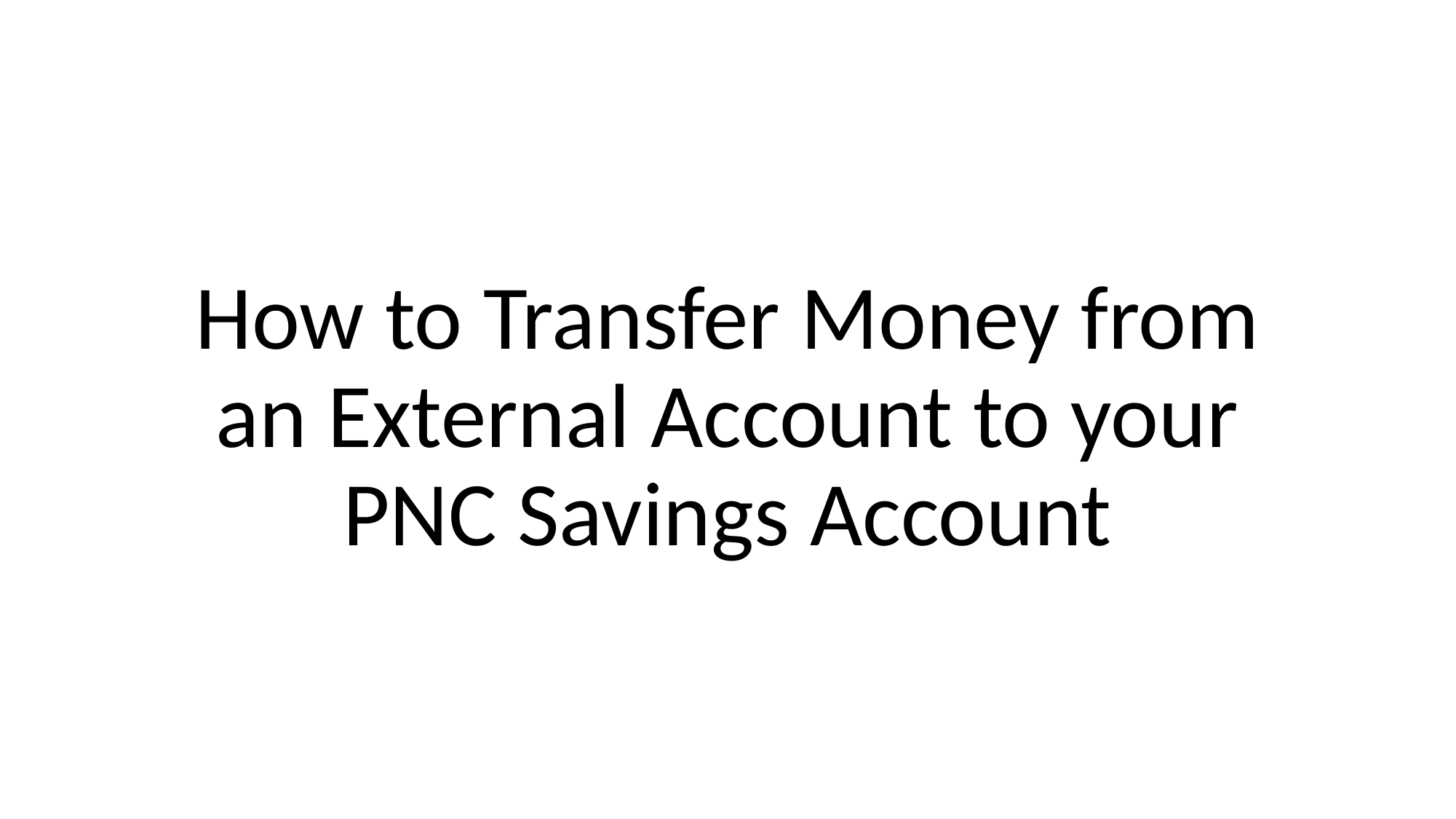

# How to Transfer Money from an External Account to your PNC Savings Account